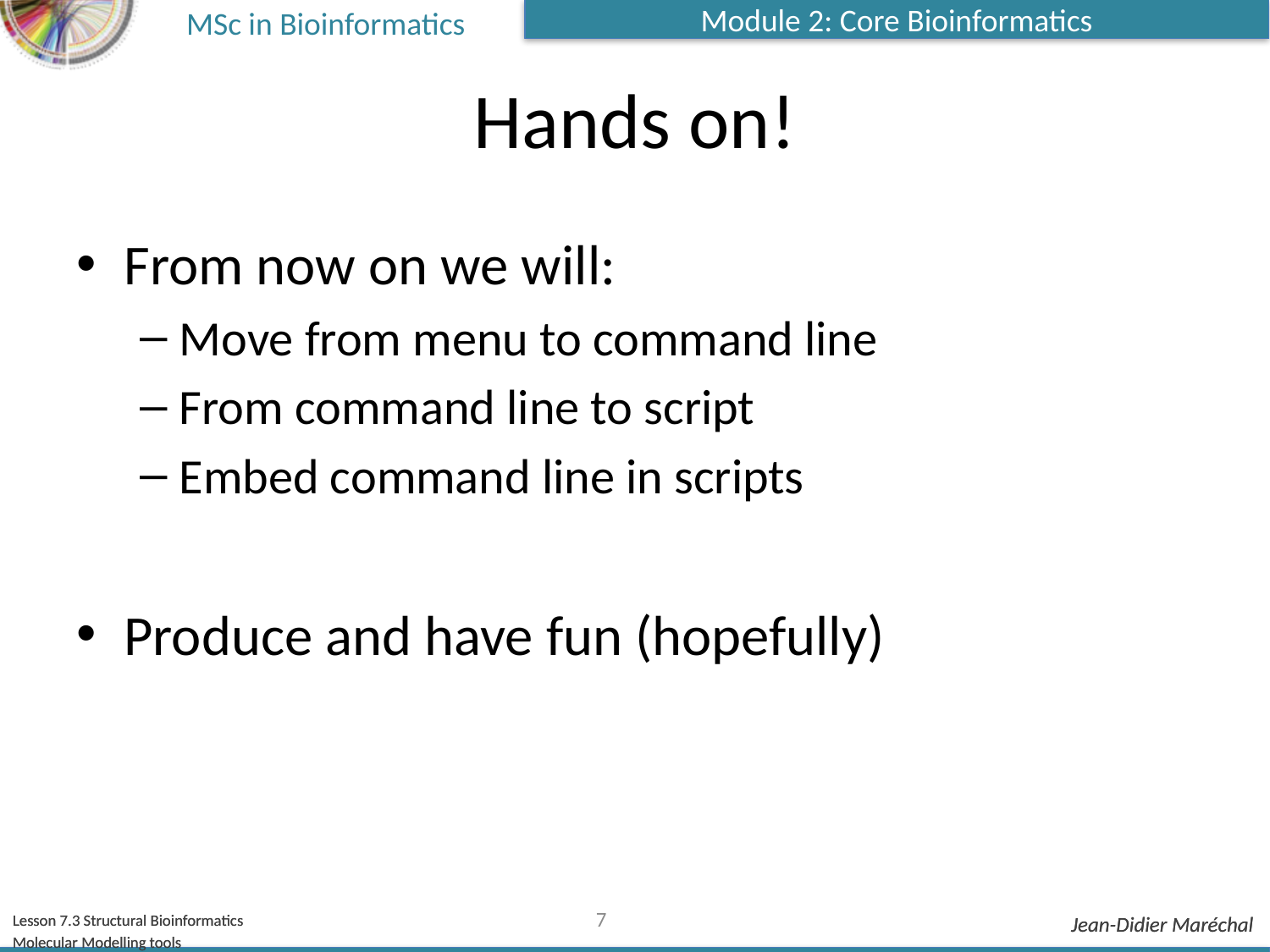

# Hands on!
From now on we will:
Move from menu to command line
From command line to script
Embed command line in scripts

Produce and have fun (hopefully)
7